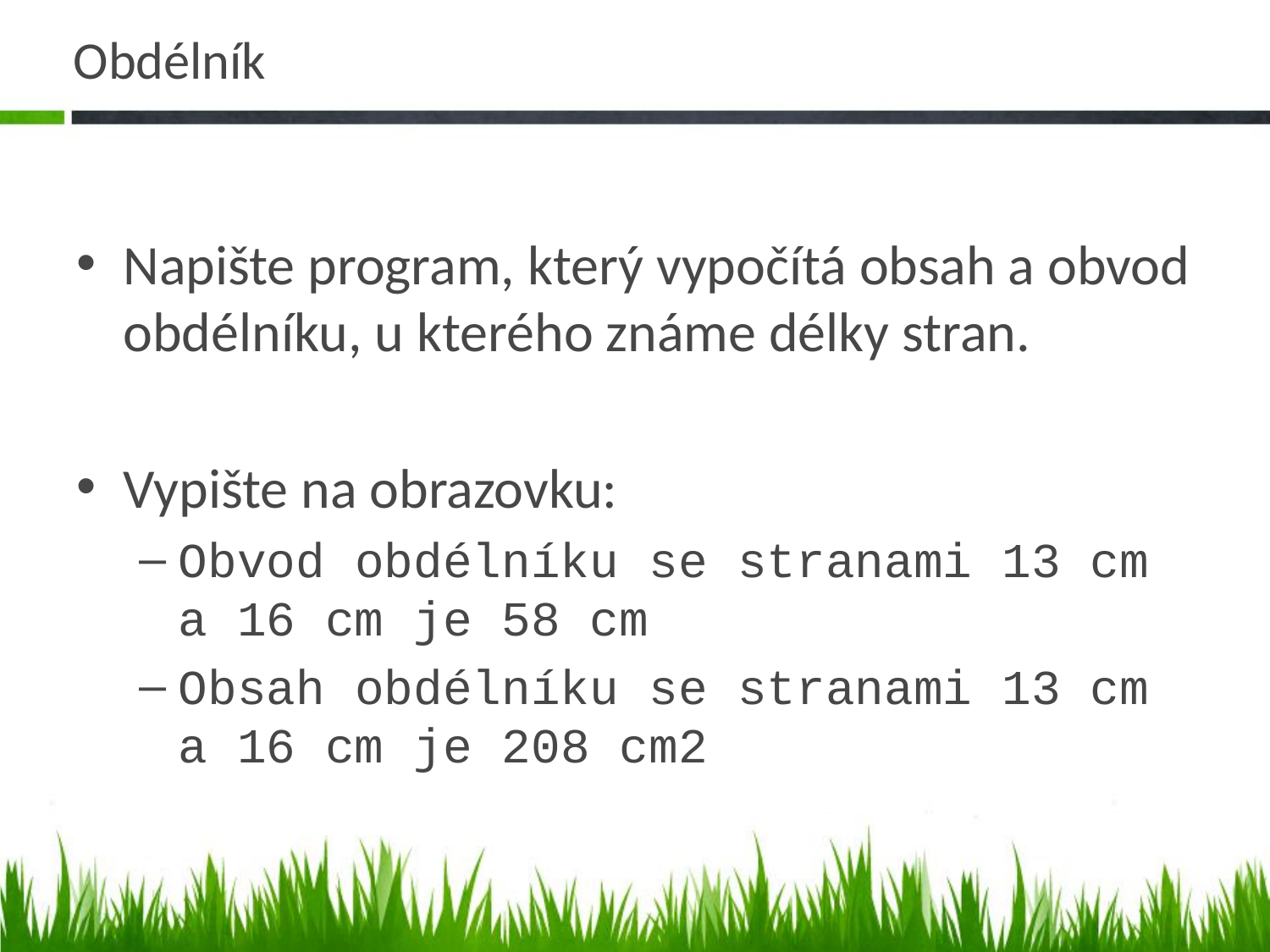

# Obdélník
Napište program, který vypočítá obsah a obvod obdélníku, u kterého známe délky stran.

Vypište na obrazovku:
Obvod obdélníku se stranami 13 cm a 16 cm je 58 cm
Obsah obdélníku se stranami 13 cm a 16 cm je 208 cm2